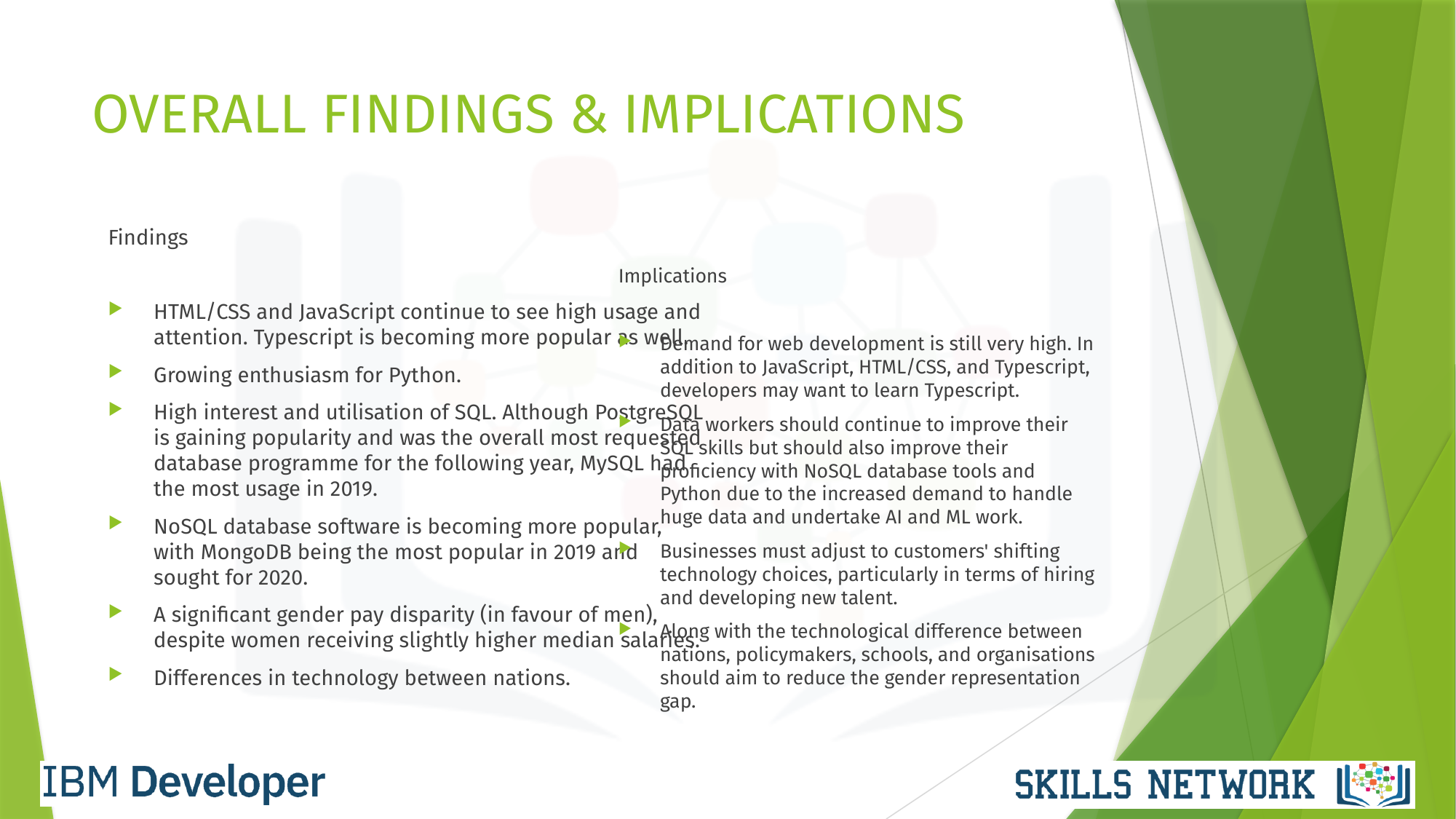

# OVERALL FINDINGS & IMPLICATIONS
Findings

HTML/CSS and JavaScript continue to see high usage and attention. Typescript is becoming more popular as well.
Growing enthusiasm for Python.
High interest and utilisation of SQL. Although PostgreSQL is gaining popularity and was the overall most requested database programme for the following year, MySQL had the most usage in 2019.
NoSQL database software is becoming more popular, with MongoDB being the most popular in 2019 and sought for 2020.
A significant gender pay disparity (in favour of men), despite women receiving slightly higher median salaries.
Differences in technology between nations.
Implications

Demand for web development is still very high. In addition to JavaScript, HTML/CSS, and Typescript, developers may want to learn Typescript.
Data workers should continue to improve their SQL skills but should also improve their proficiency with NoSQL database tools and Python due to the increased demand to handle huge data and undertake AI and ML work.
Businesses must adjust to customers' shifting technology choices, particularly in terms of hiring and developing new talent.
Along with the technological difference between nations, policymakers, schools, and organisations should aim to reduce the gender representation gap.